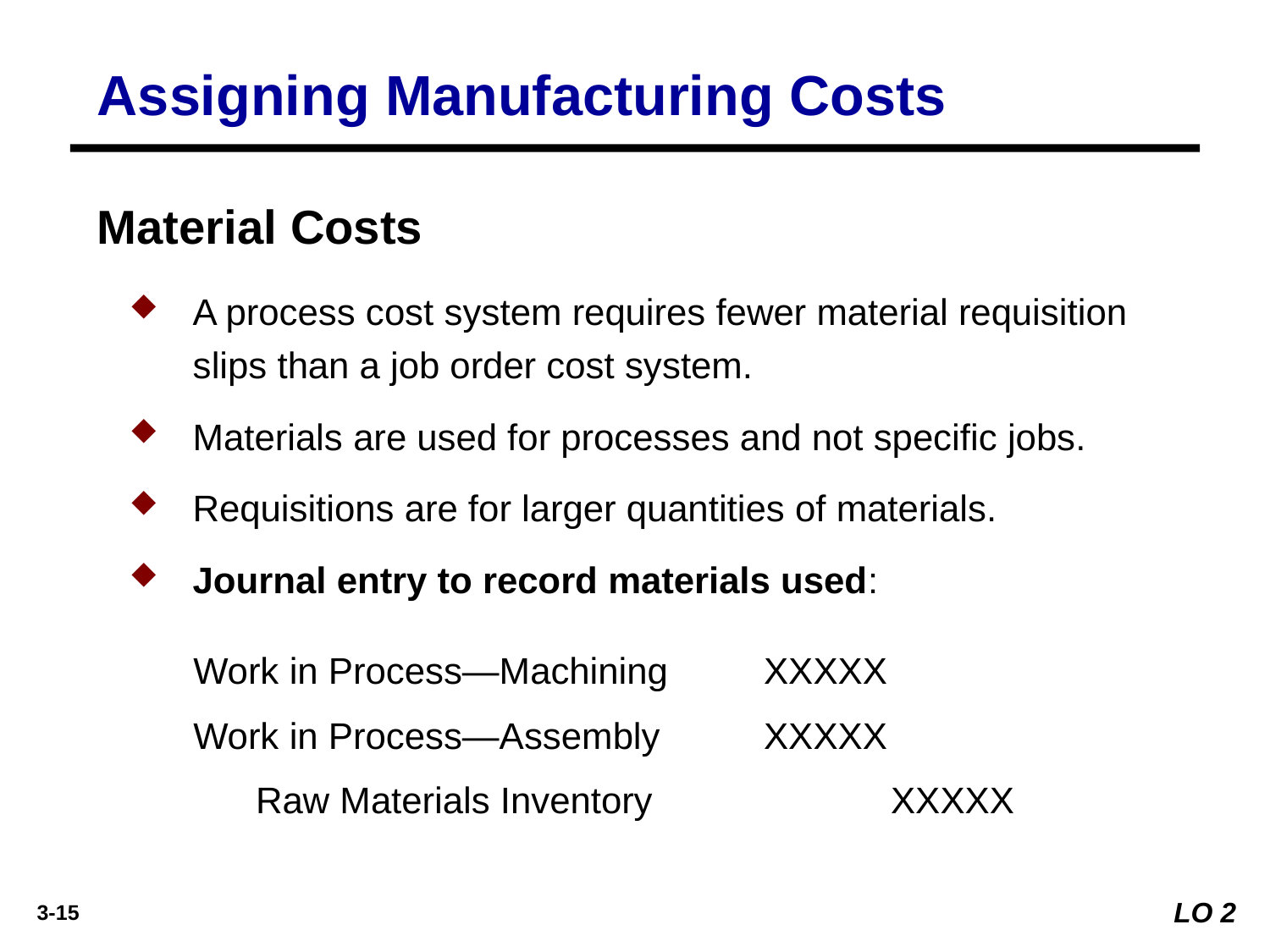

Assigning Manufacturing Costs

Material Costs
A process cost system requires fewer material requisition slips than a job order cost system.
Materials are used for processes and not specific jobs.
Requisitions are for larger quantities of materials.
Journal entry to record materials used:
Work in Process—Machining 	XXXXX
Work in Process—Assembly 	XXXXX
	Raw Materials Inventory		XXXXX
LO 2